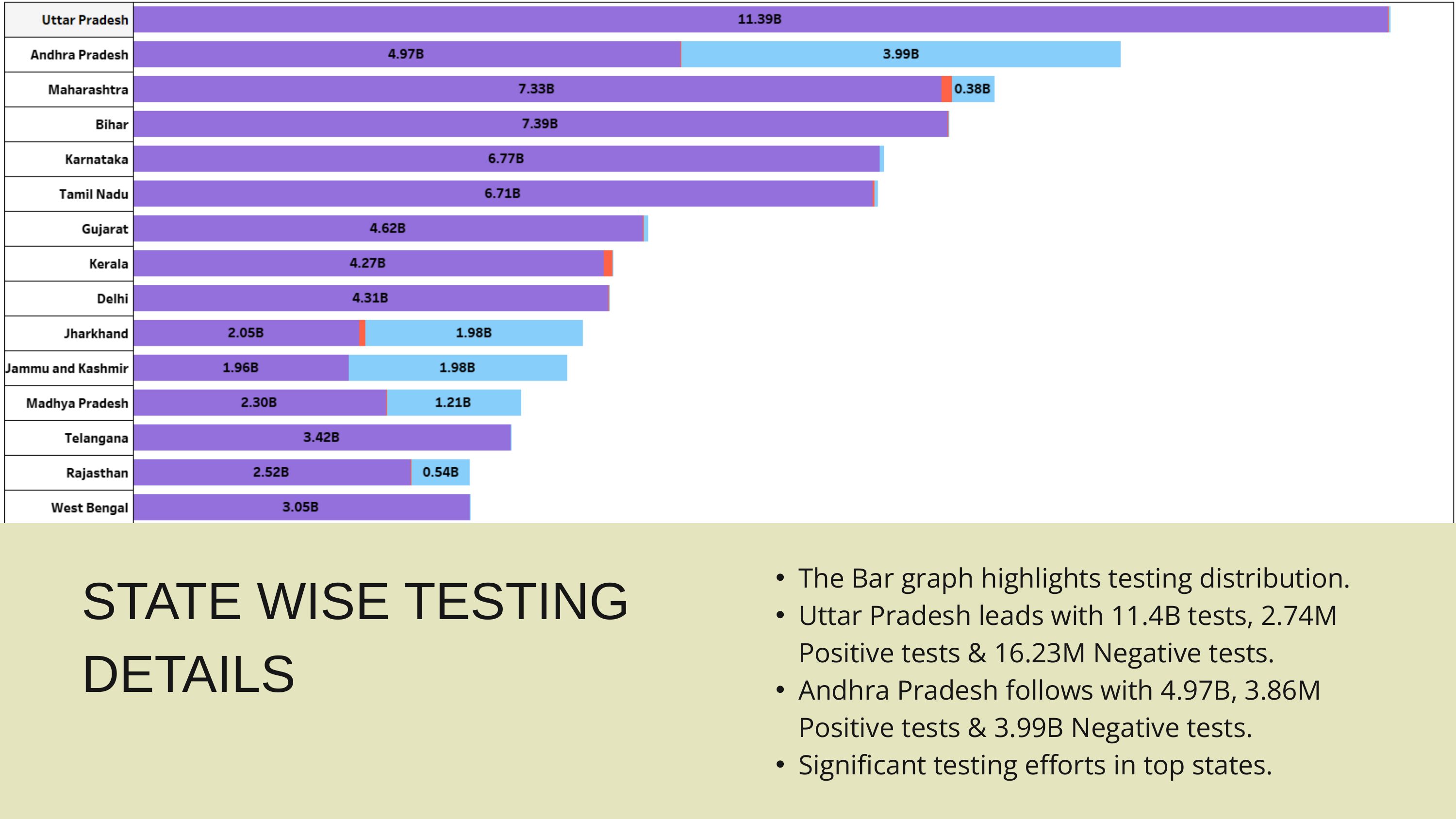

The Bar graph highlights testing distribution.
Uttar Pradesh leads with 11.4B tests, 2.74M Positive tests & 16.23M Negative tests.
Andhra Pradesh follows with 4.97B, 3.86M Positive tests & 3.99B Negative tests.
Significant testing efforts in top states.
STATE WISE TESTING DETAILS